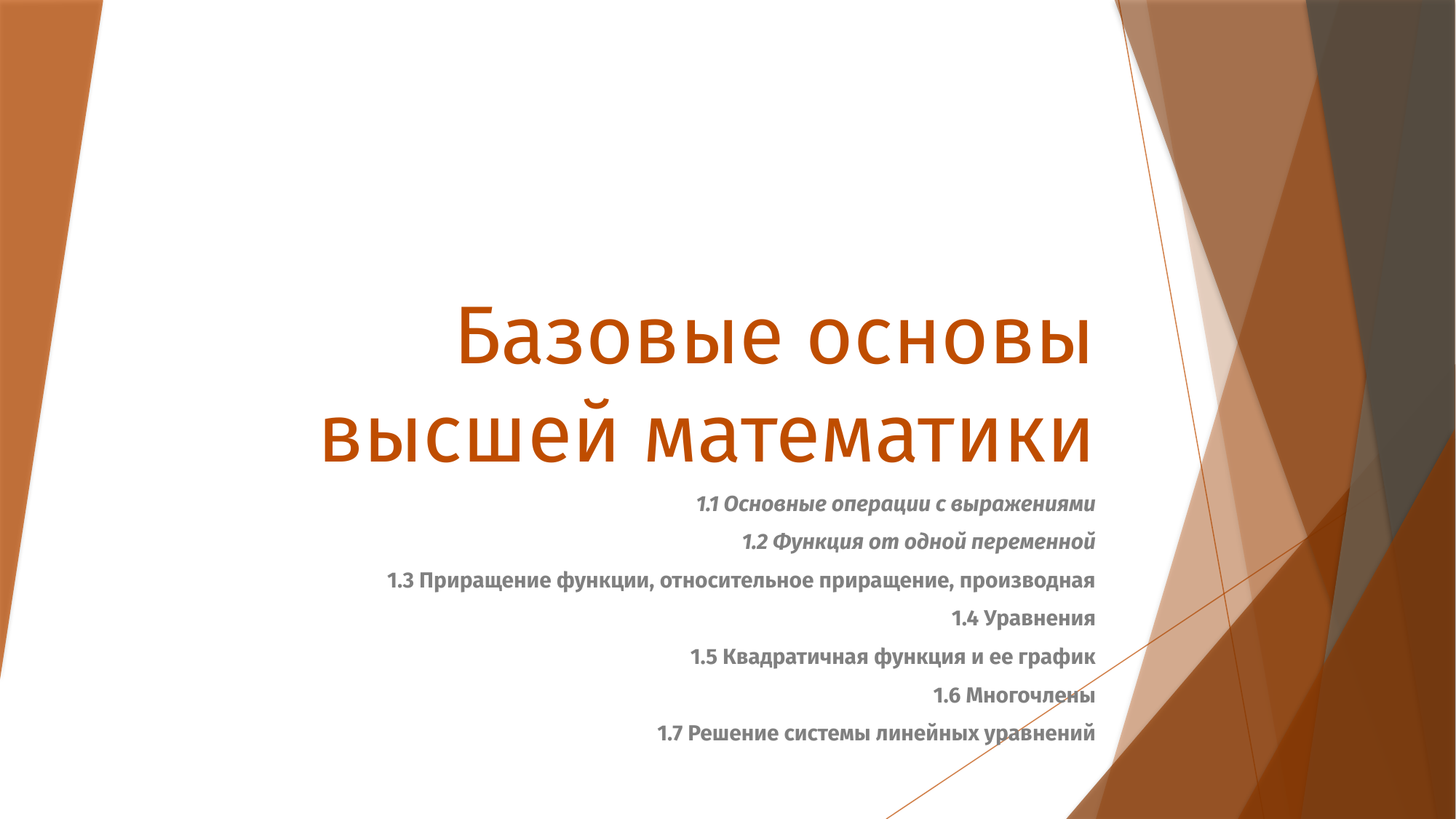

# Базовые основы высшей математики
1.1 Основные операции с выражениями
1.2 Функция от одной переменной
1.3 Приращение функции, относительное приращение, производная
1.4 Уравнения
1.5 Квадратичная функция и ее график
1.6 Многочлены
1.7 Решение системы линейных уравнений